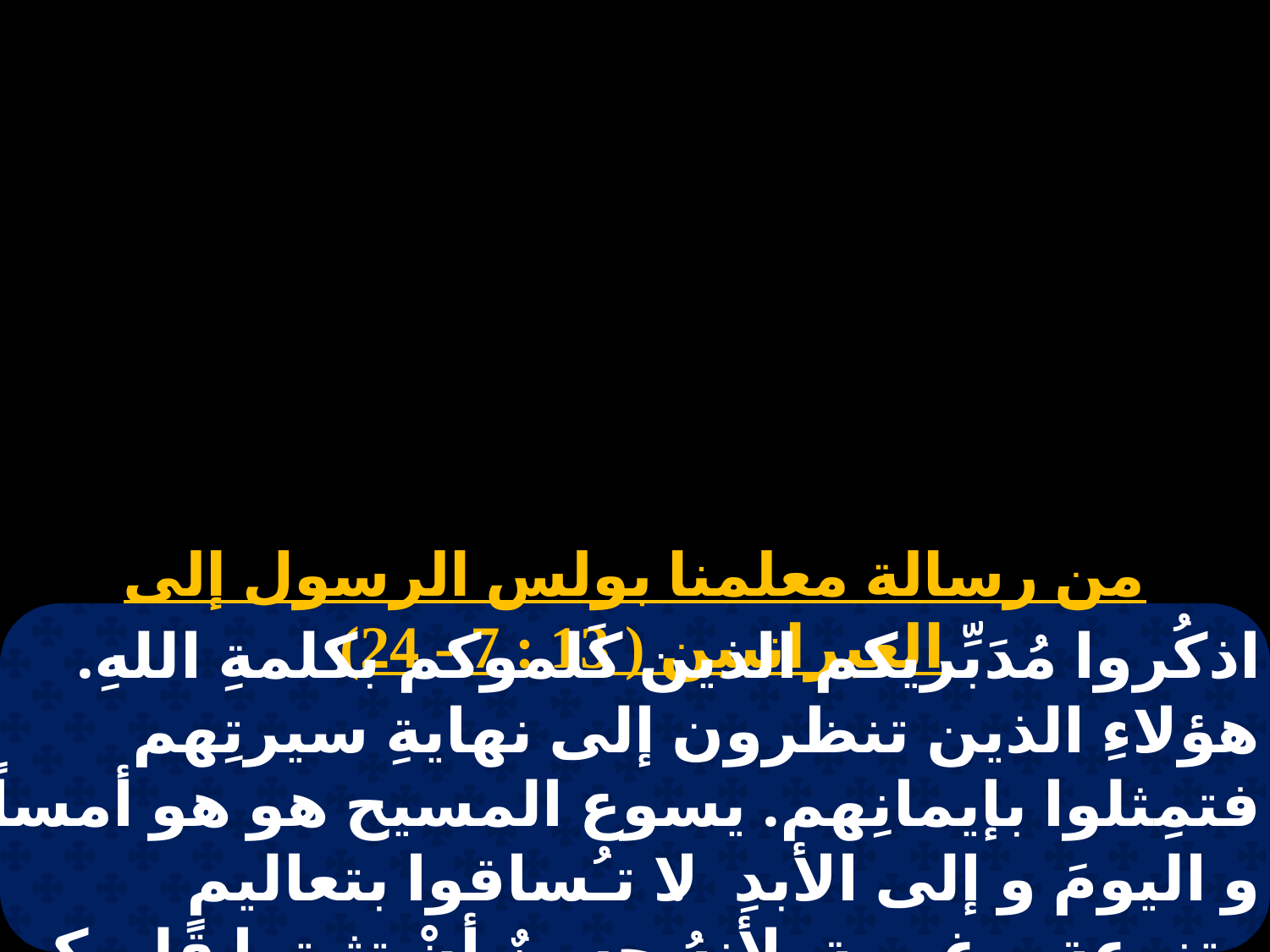

# 2 أمشير
من رسالة معلمنا بولس الرسول إلى العبرانيين ( 13 : 7 - 24)
اذكُروا مُدَبِّريكم الذين كَلموكم بكلمةِ اللهِ. هؤلاءِ الذين تنظرون إلى نهايةِ سيرتِهم فتمِثلوا بإيمانِهم. يسوع المسيح هو هو أمساً و اليومَ و إلى الأبدِ. لا تـُساقوا بتعاليمٍ متنوعةٍ و غريبةٍ. لأنهُ حسنٌ أنْ تثبتوا قلوبكم بالنعمةِ لا بأطعمةٍ لم ينتفعْ بها الذينَ تعاطونها.